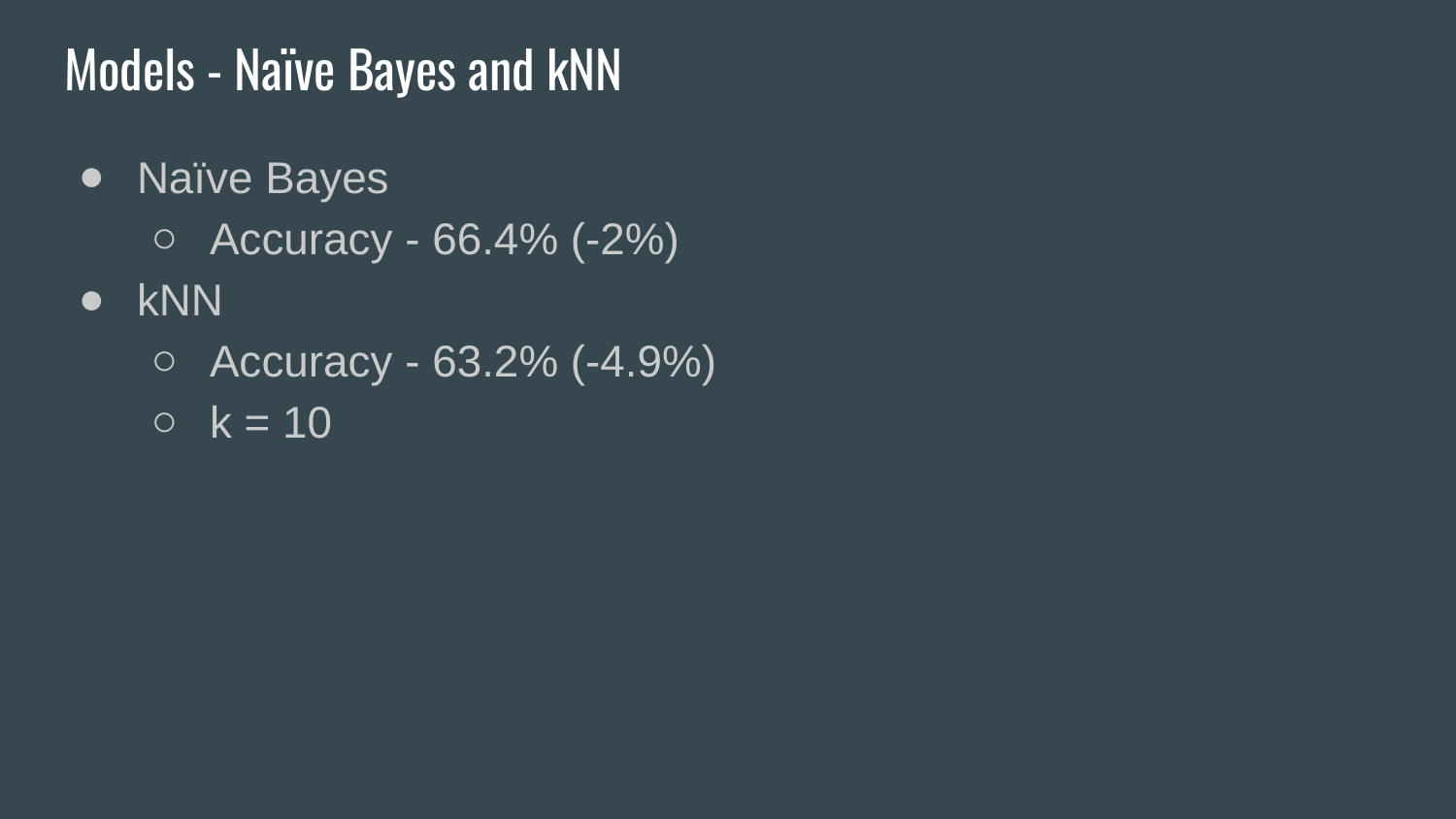

# Models - Naïve Bayes and kNN
Naïve Bayes
Accuracy - 66.4% (-2%)
kNN
Accuracy - 63.2% (-4.9%)
k = 10